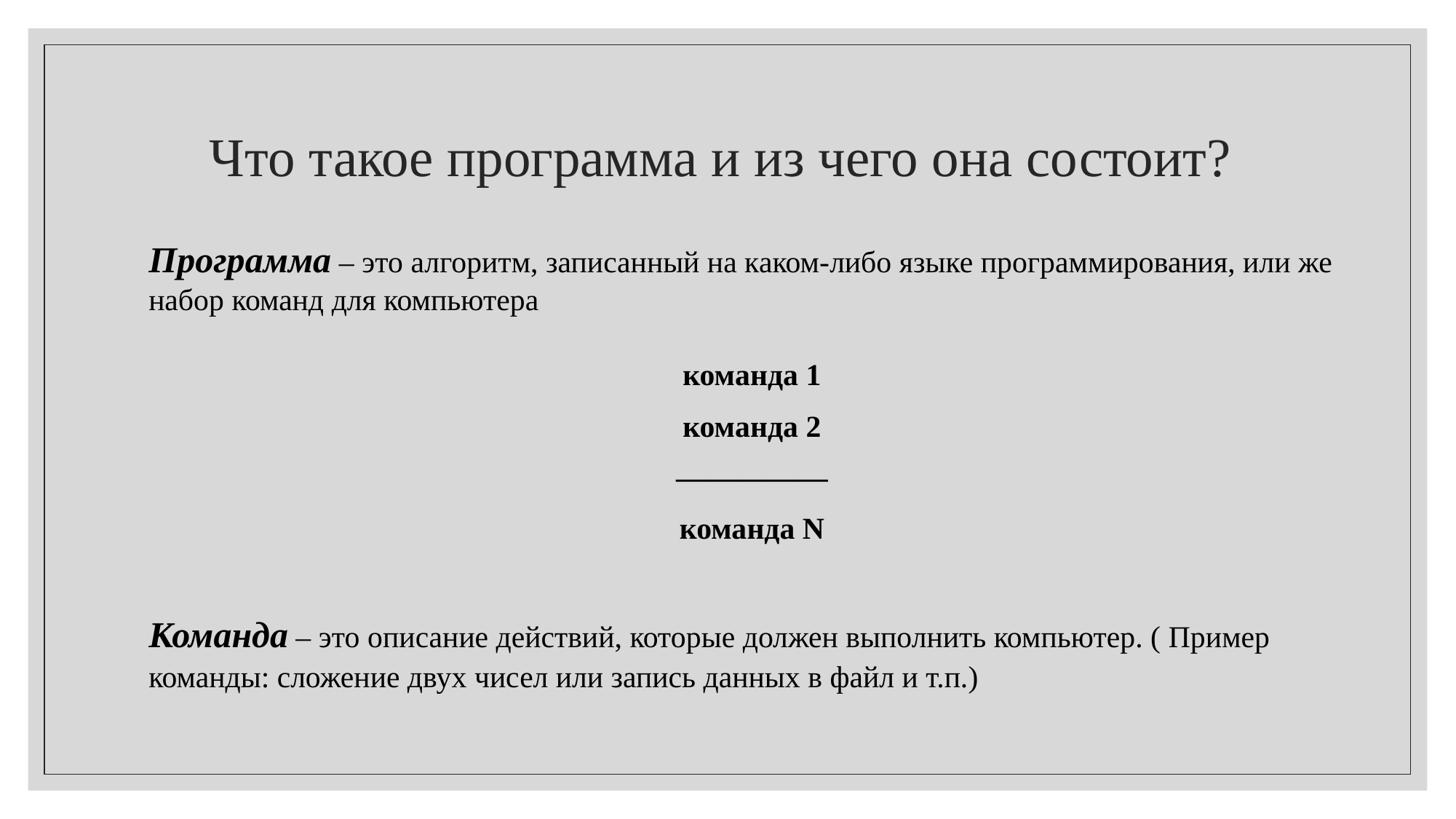

# Что такое программа и из чего она состоит?
Программа – это алгоритм, записанный на каком-либо языке программирования, или же набор команд для компьютера

команда 1
команда 2
—————
команда N

Команда – это описание действий, которые должен выполнить компьютер. ( Пример команды: сложение двух чисел или запись данных в файл и т.п.)